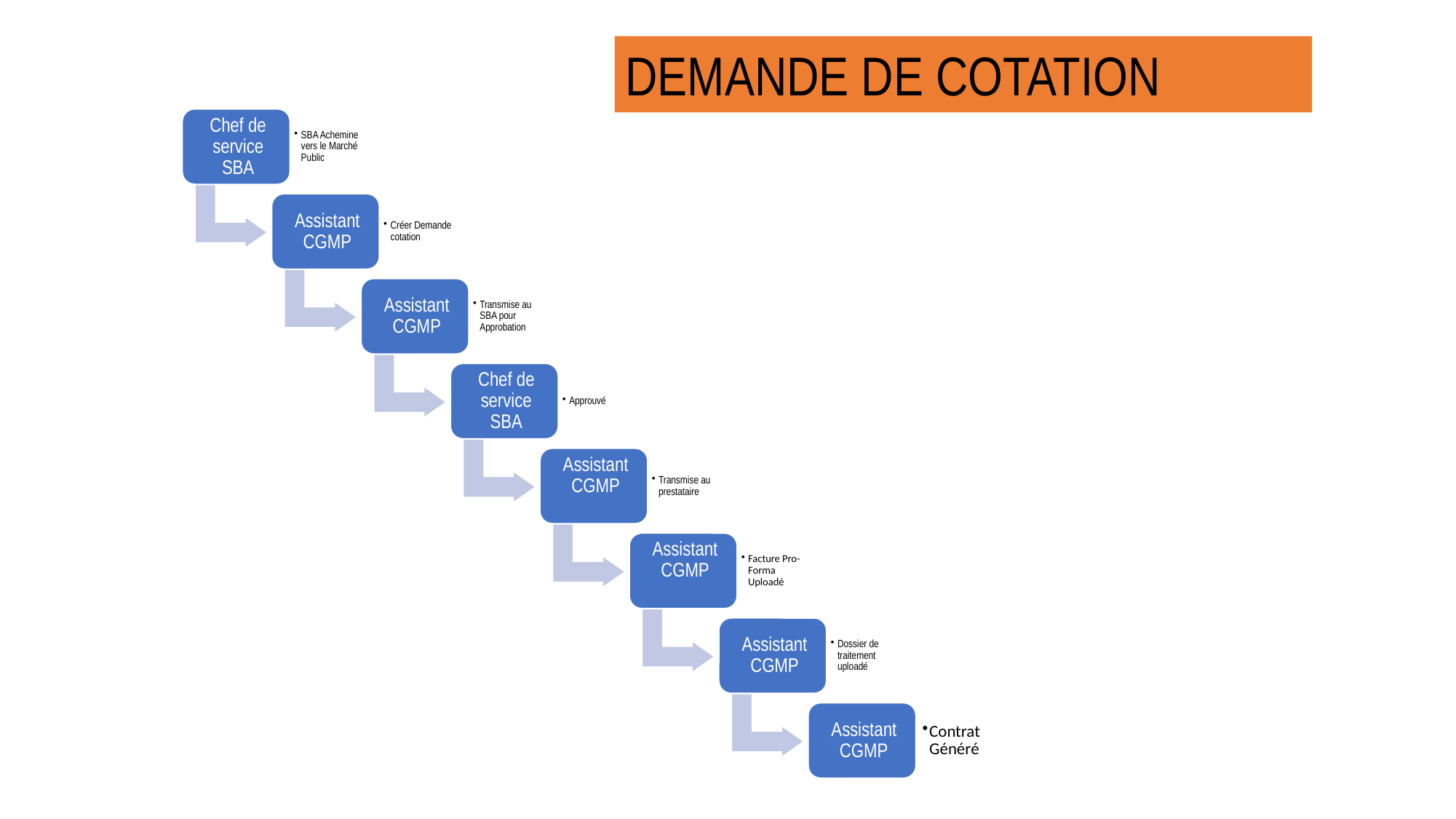

DEMANDE DE COTATION
Chef de service SBA
SBA Achemine vers le Marché Public
Assistant CGMP
Créer Demande cotation
Assistant CGMP
Transmise au SBA pour Approbation
Chef de service SBA
Approuvé
Assistant CGMP
Transmise au prestataire
Assistant CGMP
Facture Pro-Forma Uploadé
Assistant CGMP
Dossier de traitement uploadé
Assistant CGMP
Contrat Généré